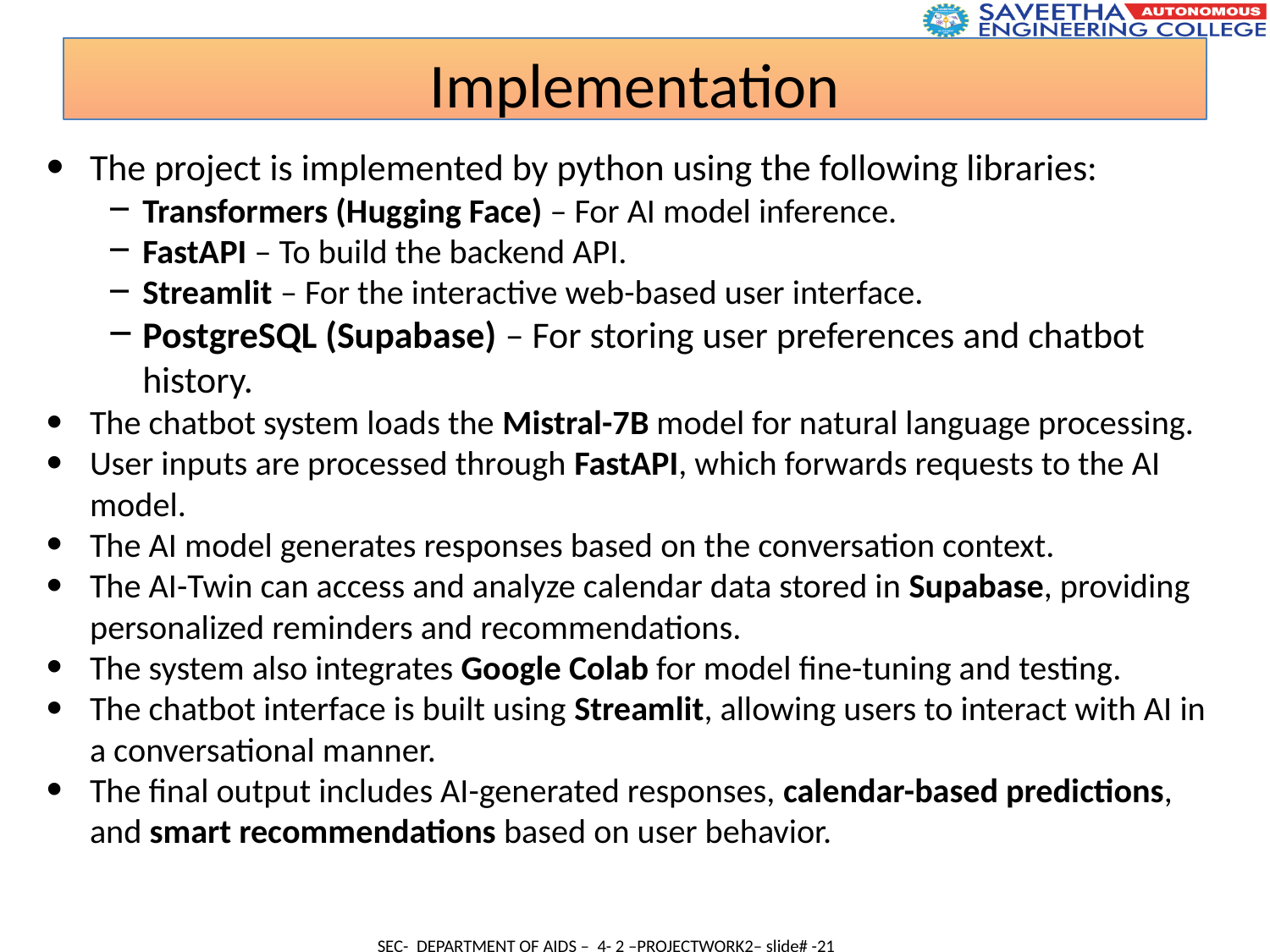

Implementation
The project is implemented by python using the following libraries:
Transformers (Hugging Face) – For AI model inference.
FastAPI – To build the backend API.
Streamlit – For the interactive web-based user interface.
PostgreSQL (Supabase) – For storing user preferences and chatbot history.
The chatbot system loads the Mistral-7B model for natural language processing.
User inputs are processed through FastAPI, which forwards requests to the AI model.
The AI model generates responses based on the conversation context.
The AI-Twin can access and analyze calendar data stored in Supabase, providing personalized reminders and recommendations.
The system also integrates Google Colab for model fine-tuning and testing.
The chatbot interface is built using Streamlit, allowing users to interact with AI in a conversational manner.
The final output includes AI-generated responses, calendar-based predictions, and smart recommendations based on user behavior.